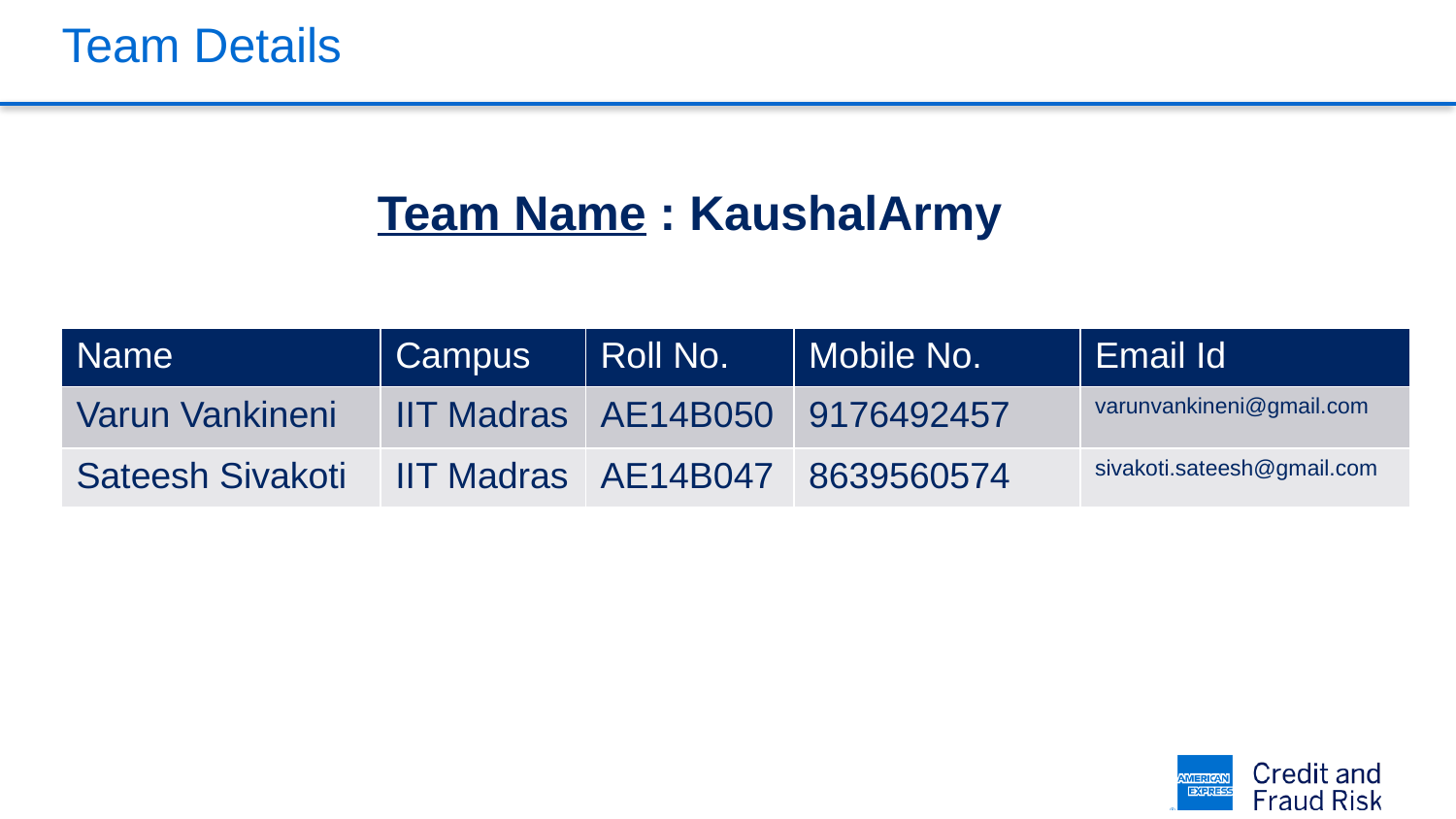

# Team Details
Team Name : KaushalArmy
| Name | Campus | Roll No. | Mobile No. | Email Id |
| --- | --- | --- | --- | --- |
| Varun Vankineni | IIT Madras | AE14B050 | 9176492457 | varunvankineni@gmail.com |
| Sateesh Sivakoti | IIT Madras | AE14B047 | 8639560574 | sivakoti.sateesh@gmail.com |